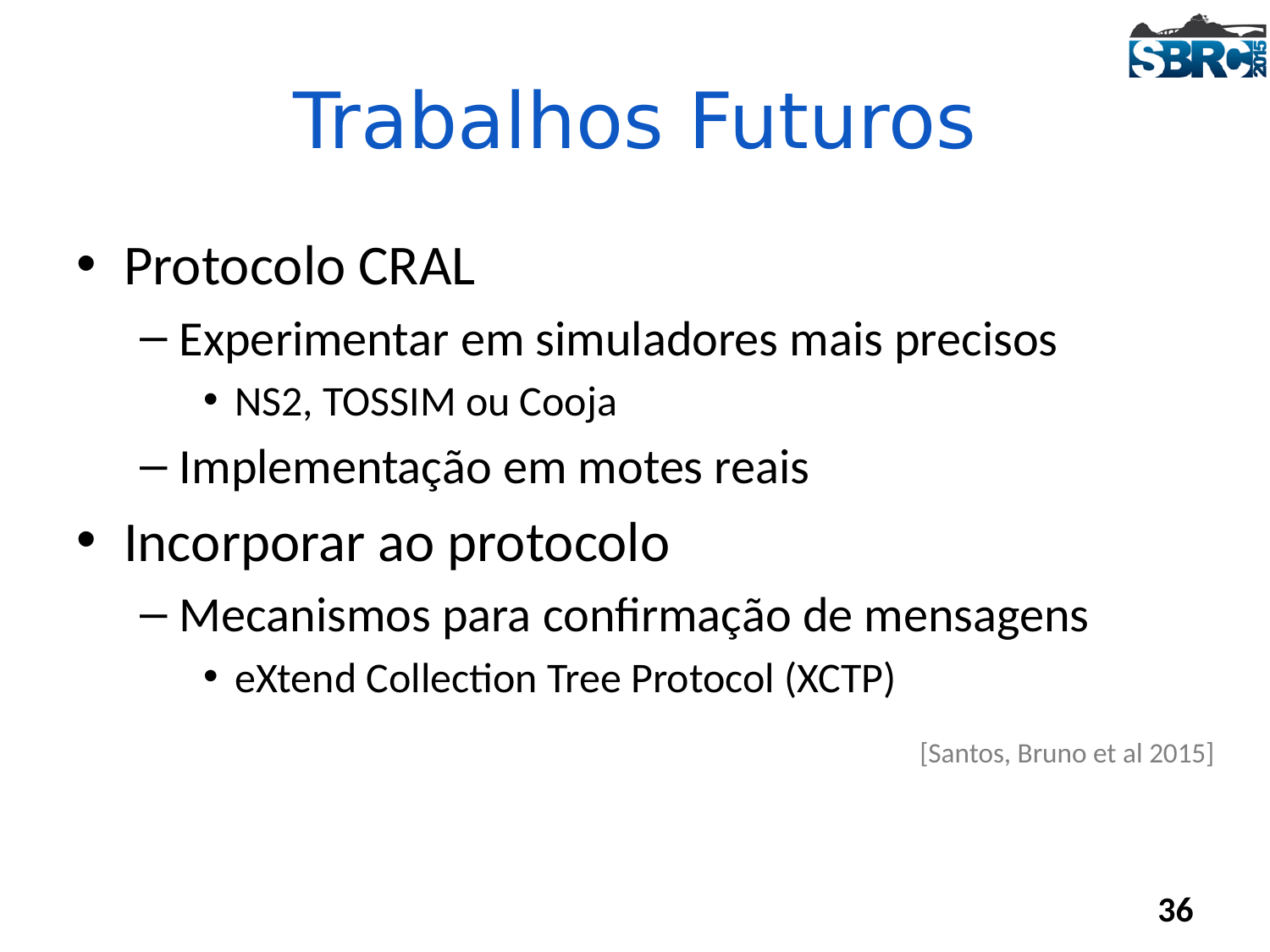

# Trabalhos Futuros
Protocolo CRAL
Experimentar em simuladores mais precisos
NS2, TOSSIM ou Cooja
Implementação em motes reais
Incorporar ao protocolo
Mecanismos para confirmação de mensagens
eXtend Collection Tree Protocol (XCTP)
[Santos, Bruno et al 2015]
36